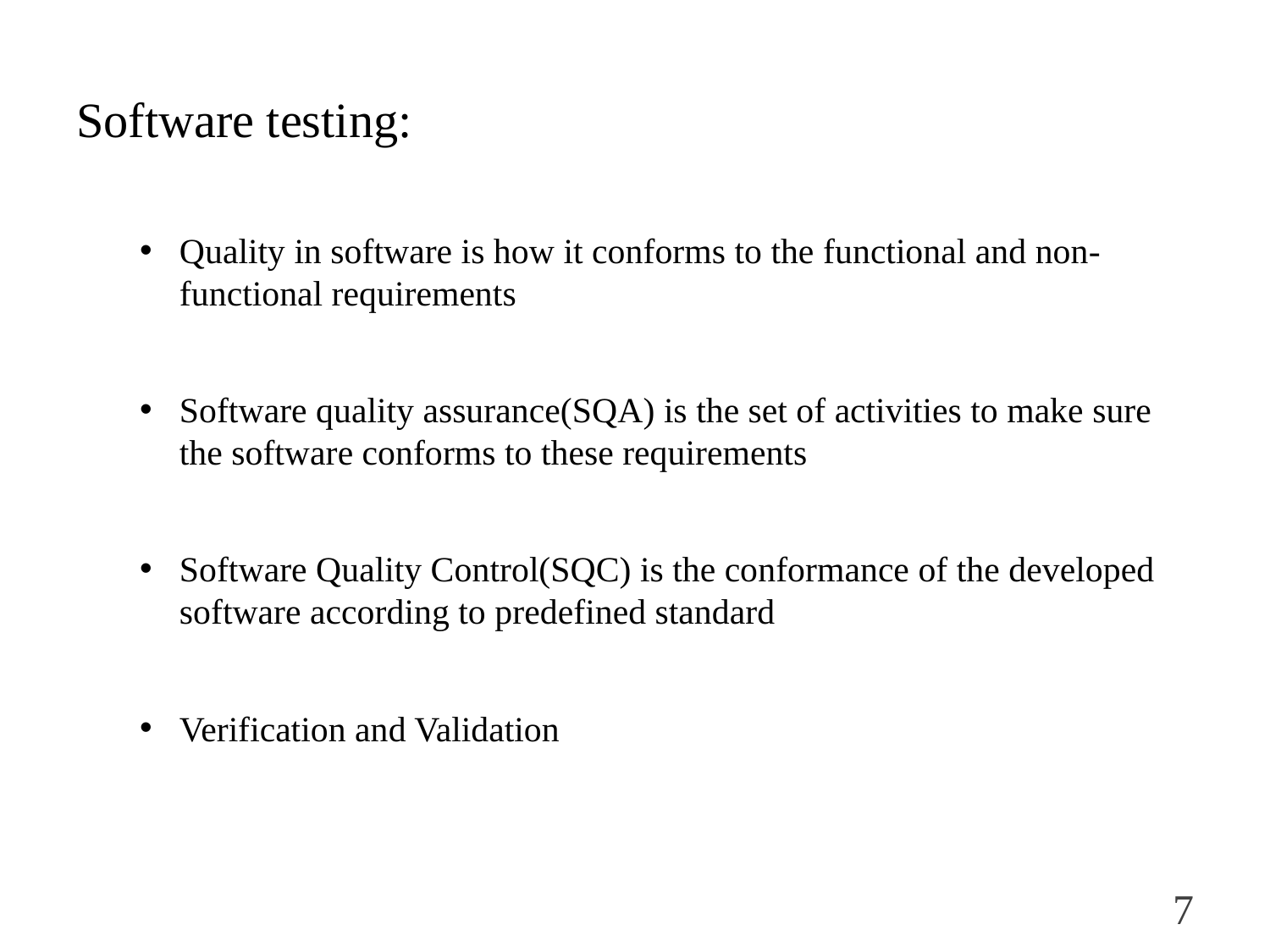

# Software testing:
Quality in software is how it conforms to the functional and non-functional requirements

Software quality assurance(SQA) is the set of activities to make sure the software conforms to these requirements

Software Quality Control(SQC) is the conformance of the developed software according to predefined standard

Verification and Validation
7